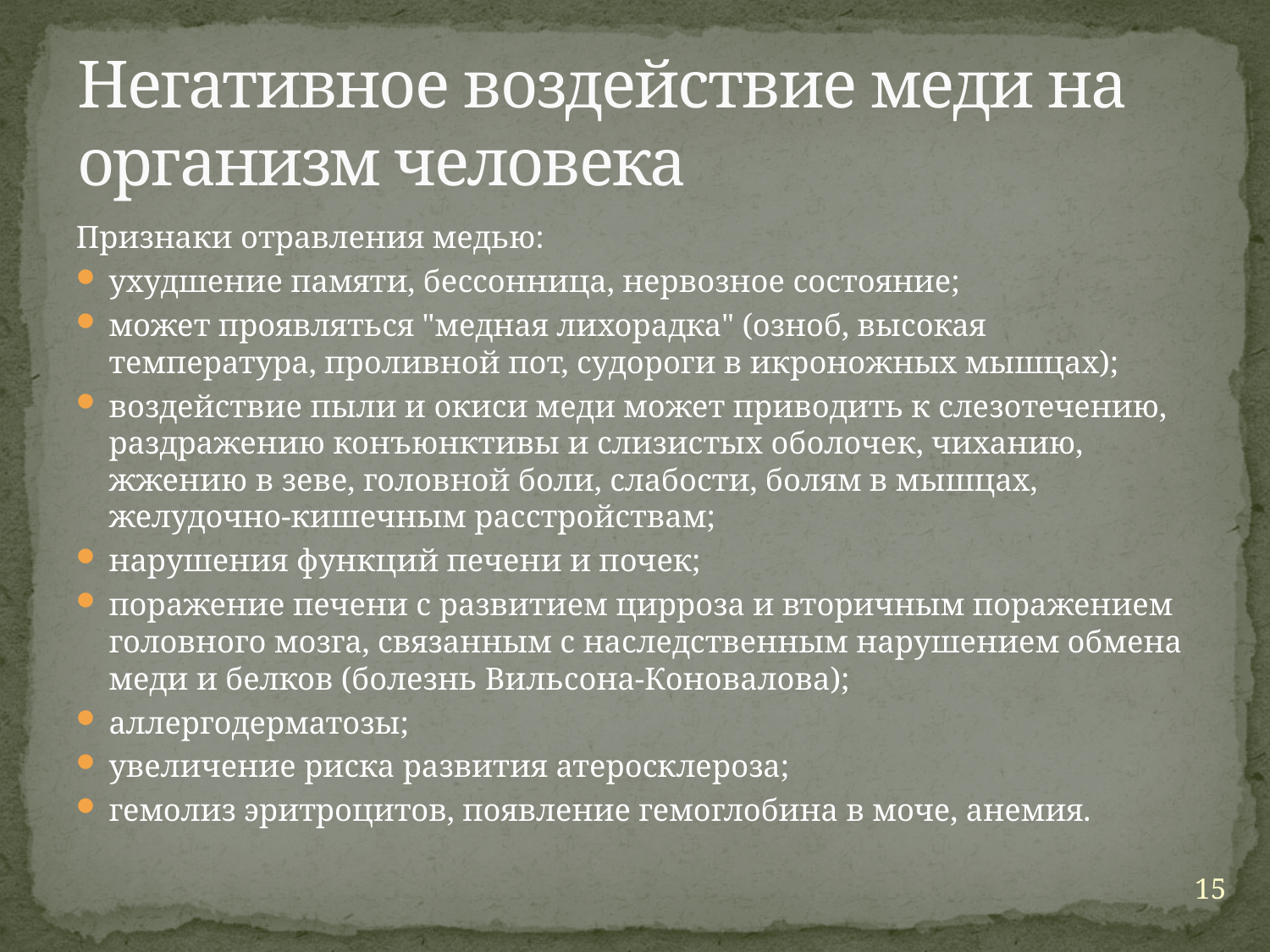

# Негативное воздействие меди на организм человека
Признаки отравления медью:
ухудшение памяти, бессонница, нервозное состояние;
может проявляться "медная лихорадка" (озноб, высокая температура, проливной пот, судороги в икроножных мышцах);
воздействие пыли и окиси меди может приводить к слезотечению, раздражению конъюнктивы и слизистых оболочек, чиханию, жжению в зеве, головной боли, слабости, болям в мышцах, желудочно-кишечным расстройствам;
нарушения функций печени и почек;
поражение печени с развитием цирроза и вторичным поражением головного мозга, связанным с наследственным нарушением обмена меди и белков (болезнь Вильсона-Коновалова);
аллергодерматозы;
увеличение риска развития атеросклероза;
гемолиз эритроцитов, появление гемоглобина в моче, анемия.
15